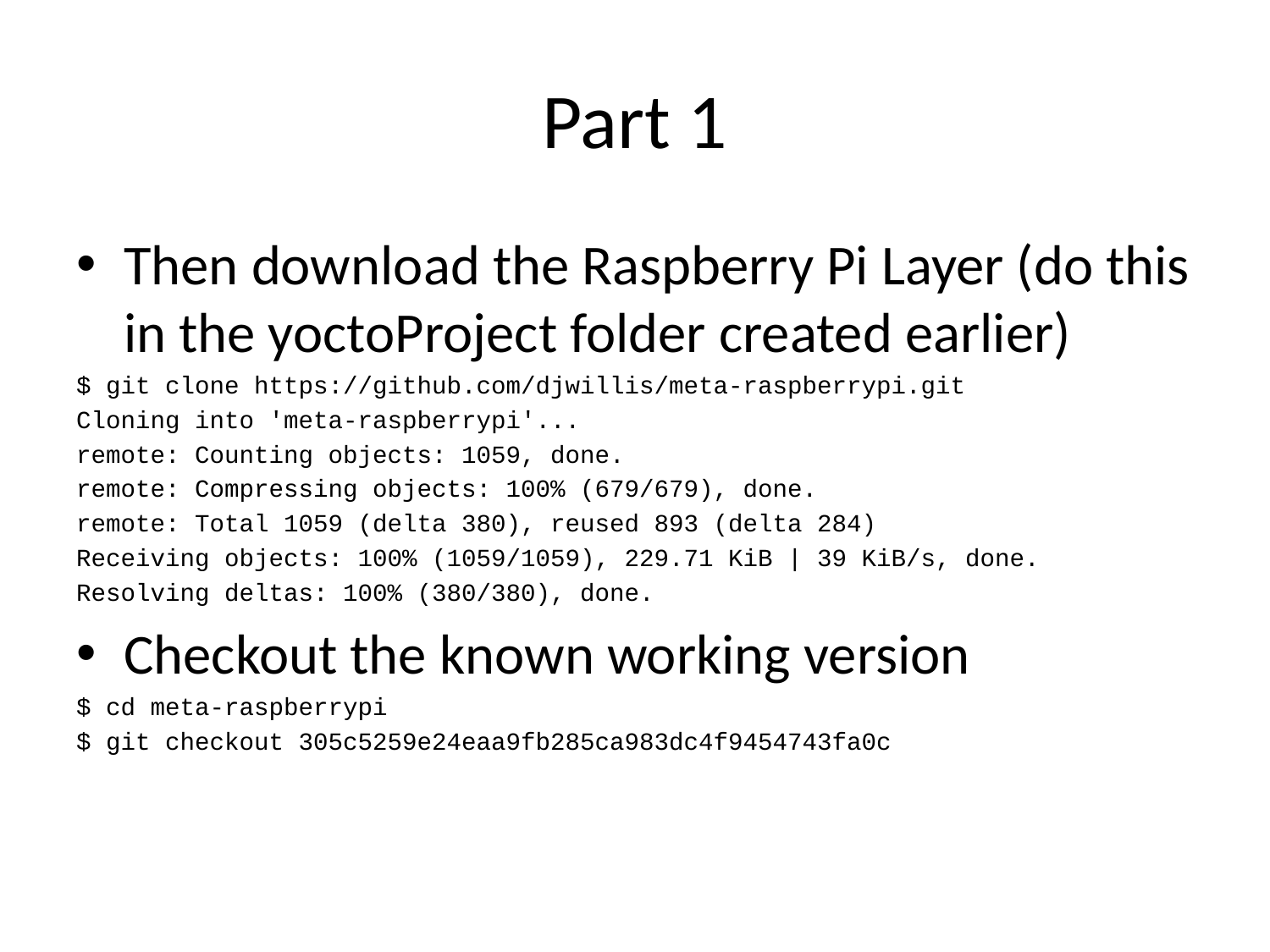

# Part 1
Then download the Raspberry Pi Layer (do this in the yoctoProject folder created earlier)
$ git clone https://github.com/djwillis/meta-raspberrypi.git
Cloning into 'meta-raspberrypi'...
remote: Counting objects: 1059, done.
remote: Compressing objects: 100% (679/679), done.
remote: Total 1059 (delta 380), reused 893 (delta 284)
Receiving objects: 100% (1059/1059), 229.71 KiB | 39 KiB/s, done.
Resolving deltas: 100% (380/380), done.
Checkout the known working version
$ cd meta-raspberrypi
$ git checkout 305c5259e24eaa9fb285ca983dc4f9454743fa0c